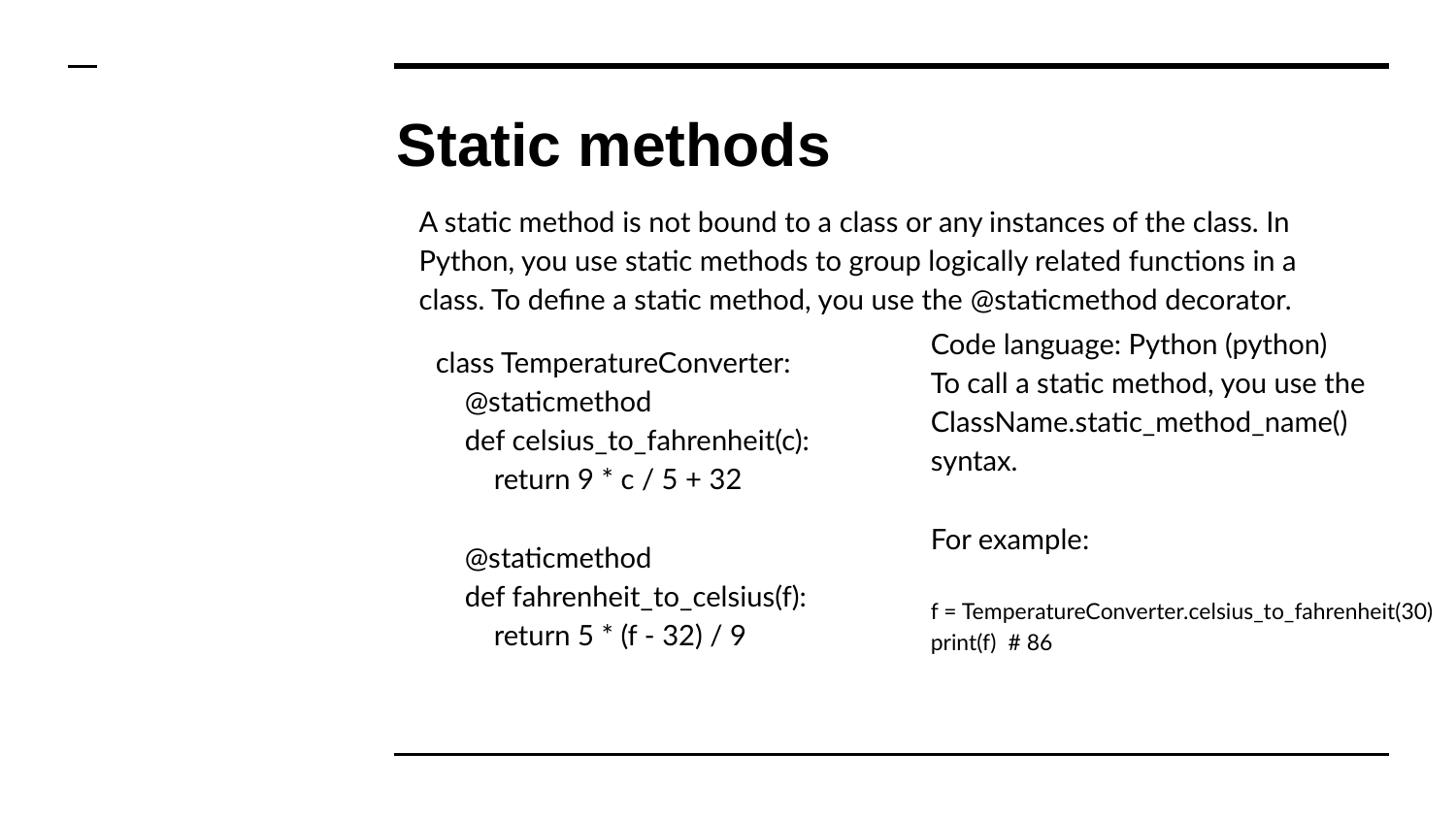

# Static methods
A static method is not bound to a class or any instances of the class. In Python, you use static methods to group logically related functions in a class. To define a static method, you use the @staticmethod decorator.
Code language: Python (python)
To call a static method, you use the
ClassName.static_method_name()
syntax.

For example:

f = TemperatureConverter.celsius_to_fahrenheit(30)
print(f)  # 86

class TemperatureConverter:
    @staticmethod
    def celsius_to_fahrenheit(c):
        return 9 * c / 5 + 32

    @staticmethod
    def fahrenheit_to_celsius(f):
        return 5 * (f - 32) / 9